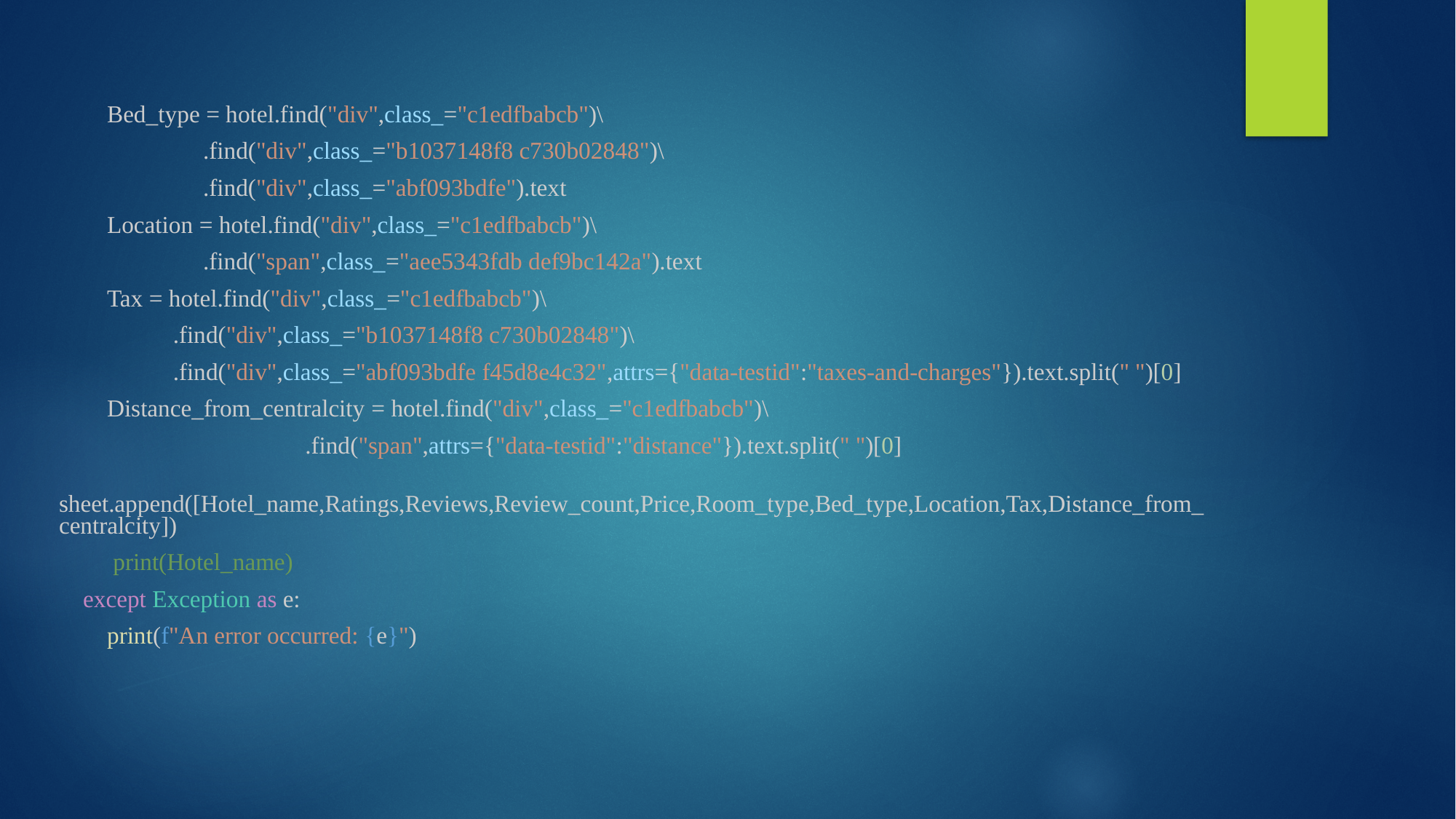

Bed_type = hotel.find("div",class_="c1edfbabcb")\
                        .find("div",class_="b1037148f8 c730b02848")\
                        .find("div",class_="abf093bdfe").text
        Location = hotel.find("div",class_="c1edfbabcb")\
                        .find("span",class_="aee5343fdb def9bc142a").text
        Tax = hotel.find("div",class_="c1edfbabcb")\
                   .find("div",class_="b1037148f8 c730b02848")\
                   .find("div",class_="abf093bdfe f45d8e4c32",attrs={"data-testid":"taxes-and-charges"}).text.split(" ")[0]
        Distance_from_centralcity = hotel.find("div",class_="c1edfbabcb")\
                                         .find("span",attrs={"data-testid":"distance"}).text.split(" ")[0]
        sheet.append([Hotel_name,Ratings,Reviews,Review_count,Price,Room_type,Bed_type,Location,Tax,Distance_from_centralcity])
         print(Hotel_name)
    except Exception as e:
        print(f"An error occurred: {e}")